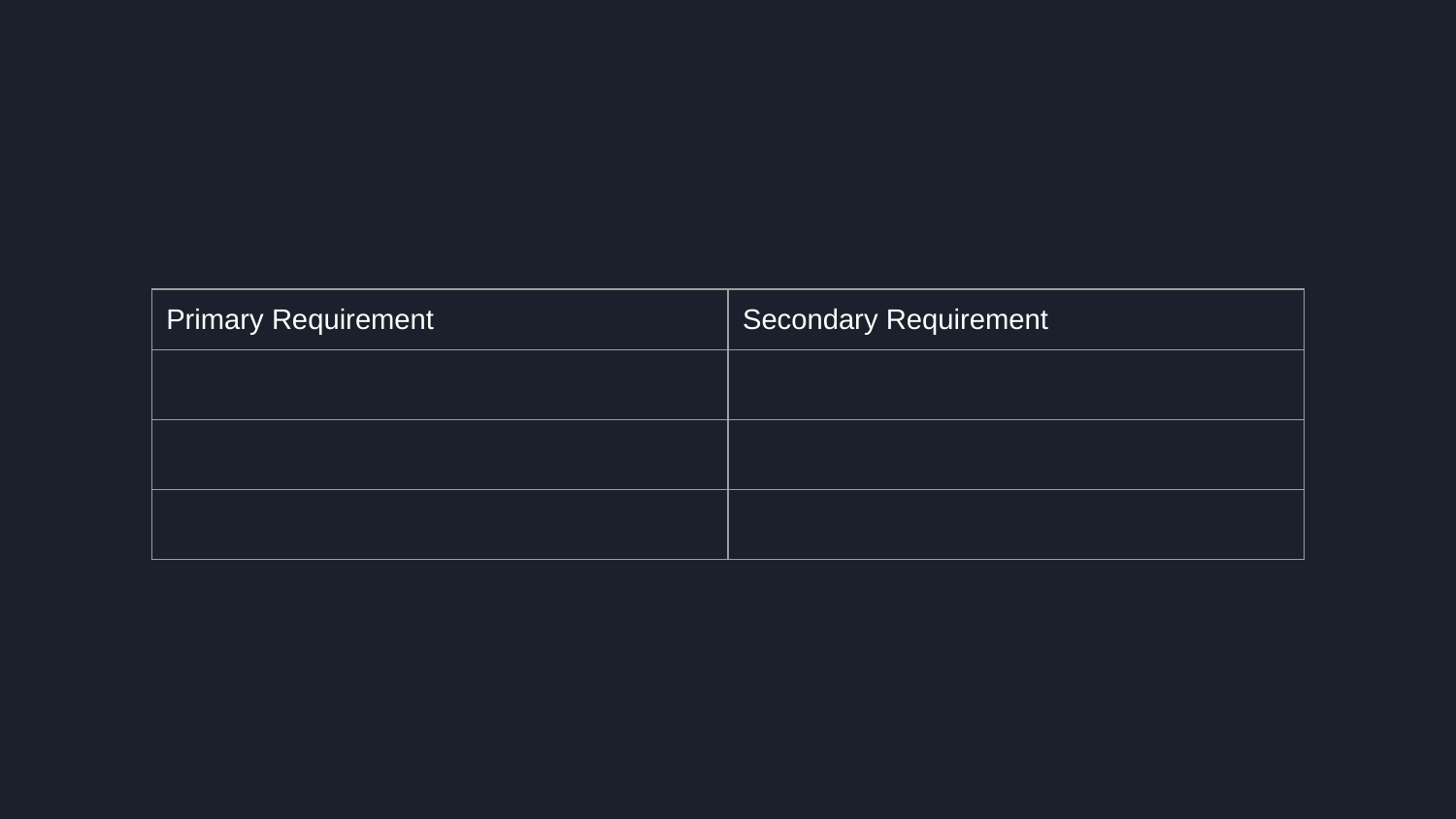

| Primary Requirement | Secondary Requirement |
| --- | --- |
|  |  |
|  |  |
|  |  |